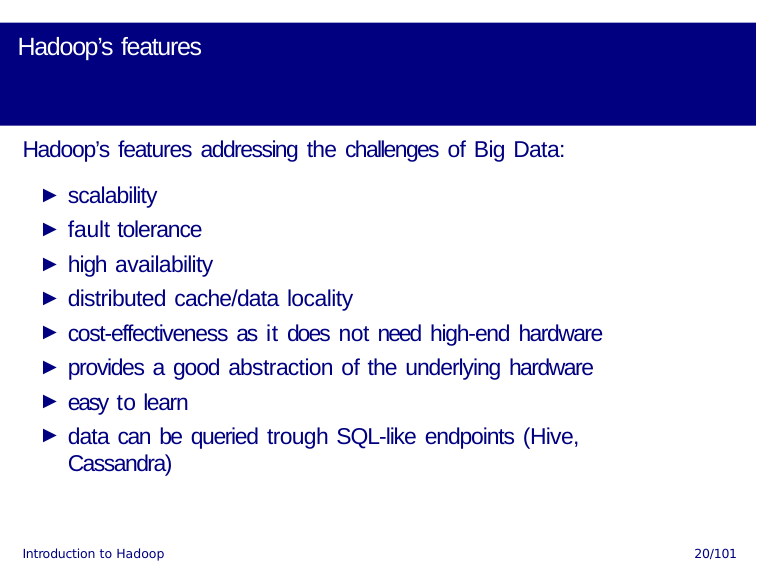

# Hadoop’s features
Hadoop’s features addressing the challenges of Big Data:
scalability
fault tolerance
high availability
distributed cache/data locality
cost-effectiveness as it does not need high-end hardware
provides a good abstraction of the underlying hardware
easy to learn
data can be queried trough SQL-like endpoints (Hive, Cassandra)
Introduction to Hadoop
20/101